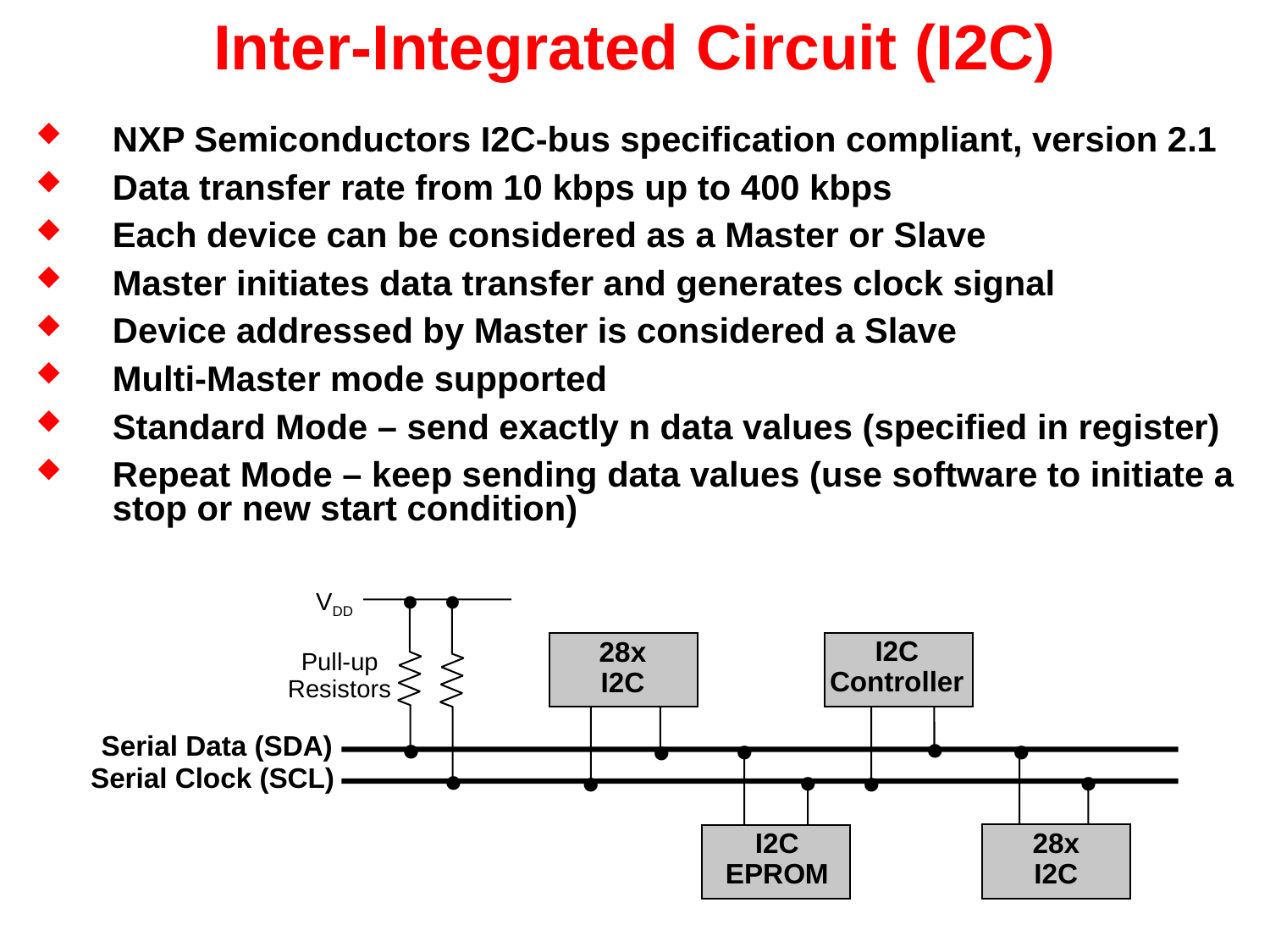

# Inter-Integrated Circuit (I2C)
NXP Semiconductors I2C-bus specification compliant, version 2.1
Data transfer rate from 10 kbps up to 400 kbps
Each device can be considered as a Master or Slave
Master initiates data transfer and generates clock signal
Device addressed by Master is considered a Slave
Multi-Master mode supported
Standard Mode – send exactly n data values (specified in register)
Repeat Mode – keep sending data values (use software to initiate a stop or new start condition)
.
.
VDD

I2C
Controller

28x
I2C

Pull-up
Resistors
.
.
.
.
.

.
.
.
.
.
Serial Data (SDA)

Serial Clock (SCL)

I2C
EPROM

28x
I2C